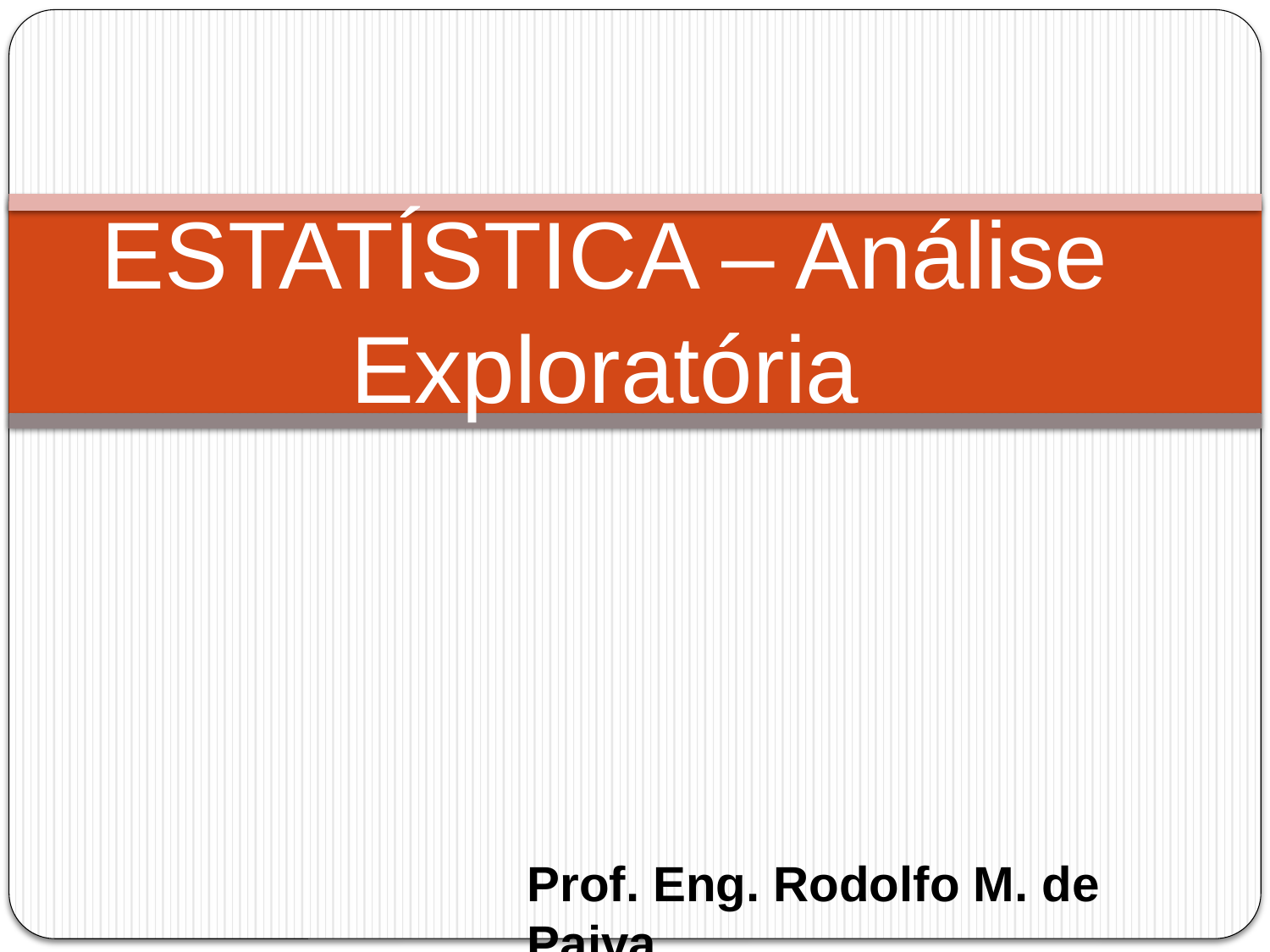

# ESTATÍSTICA – Análise Exploratória
Prof. Eng. Rodolfo M. de Paiva